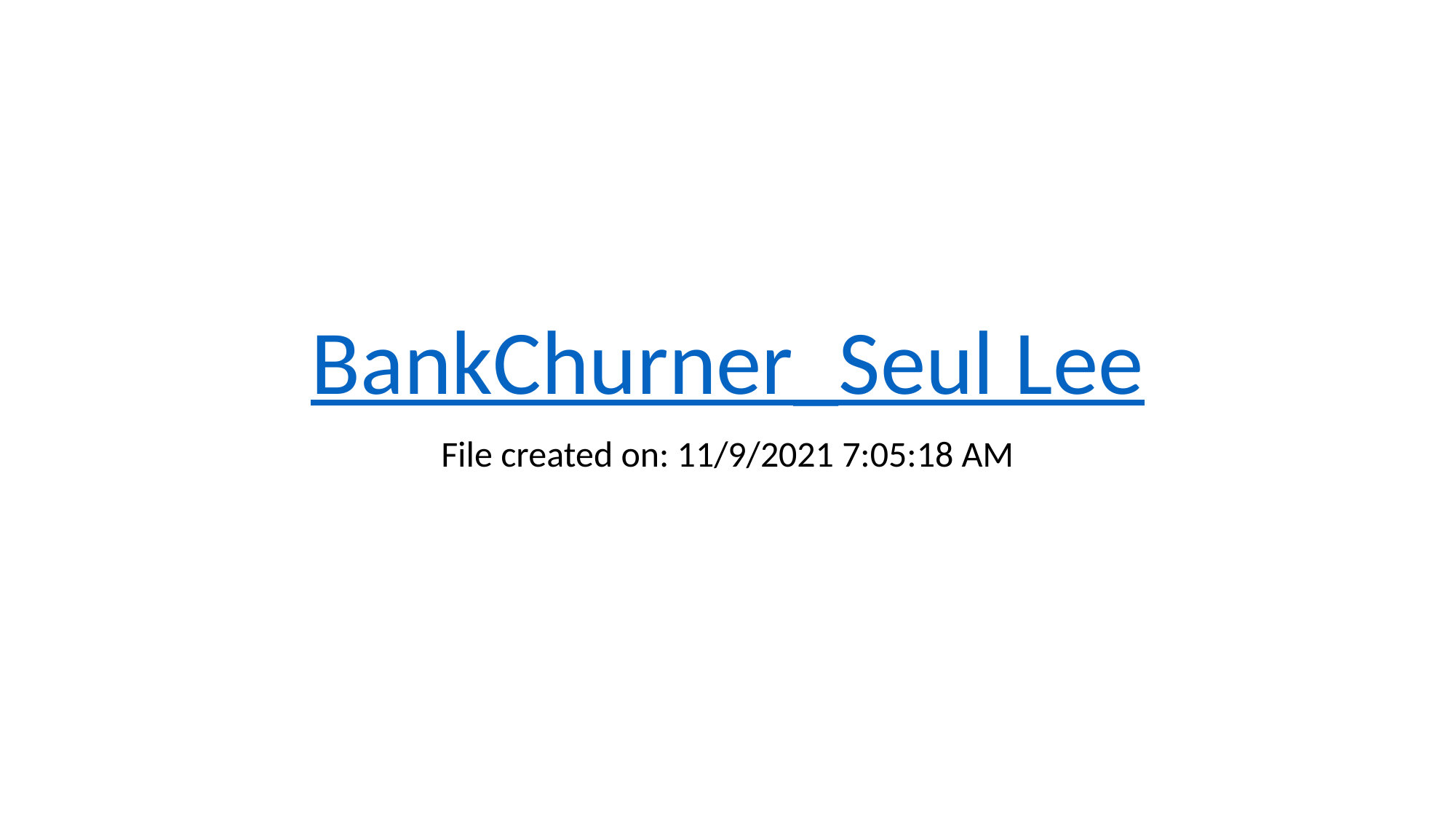

# BankChurner_Seul Lee
File created on: 11/9/2021 7:05:18 AM